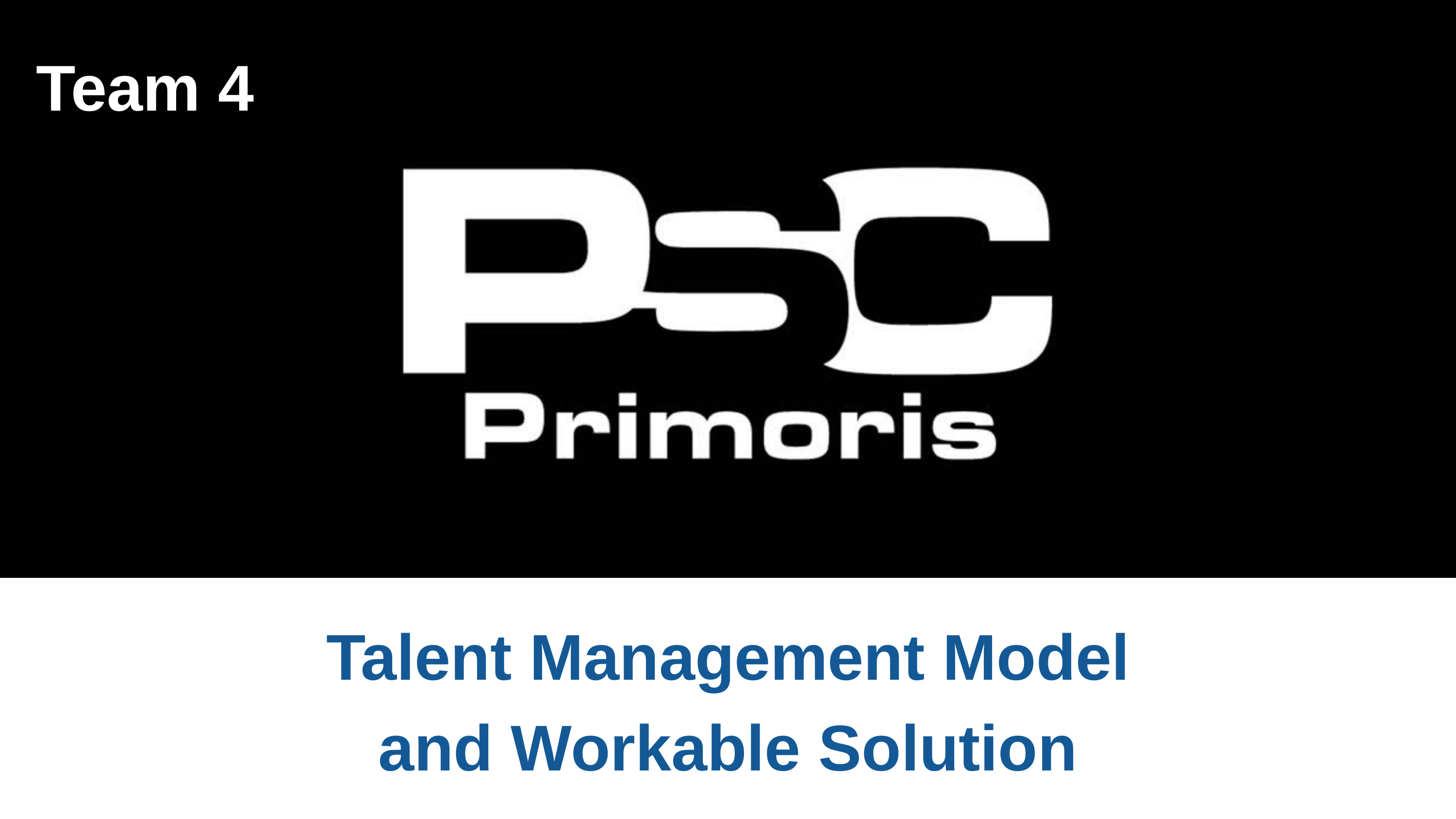

Team 4
Talent Management Model
and Workable Solution